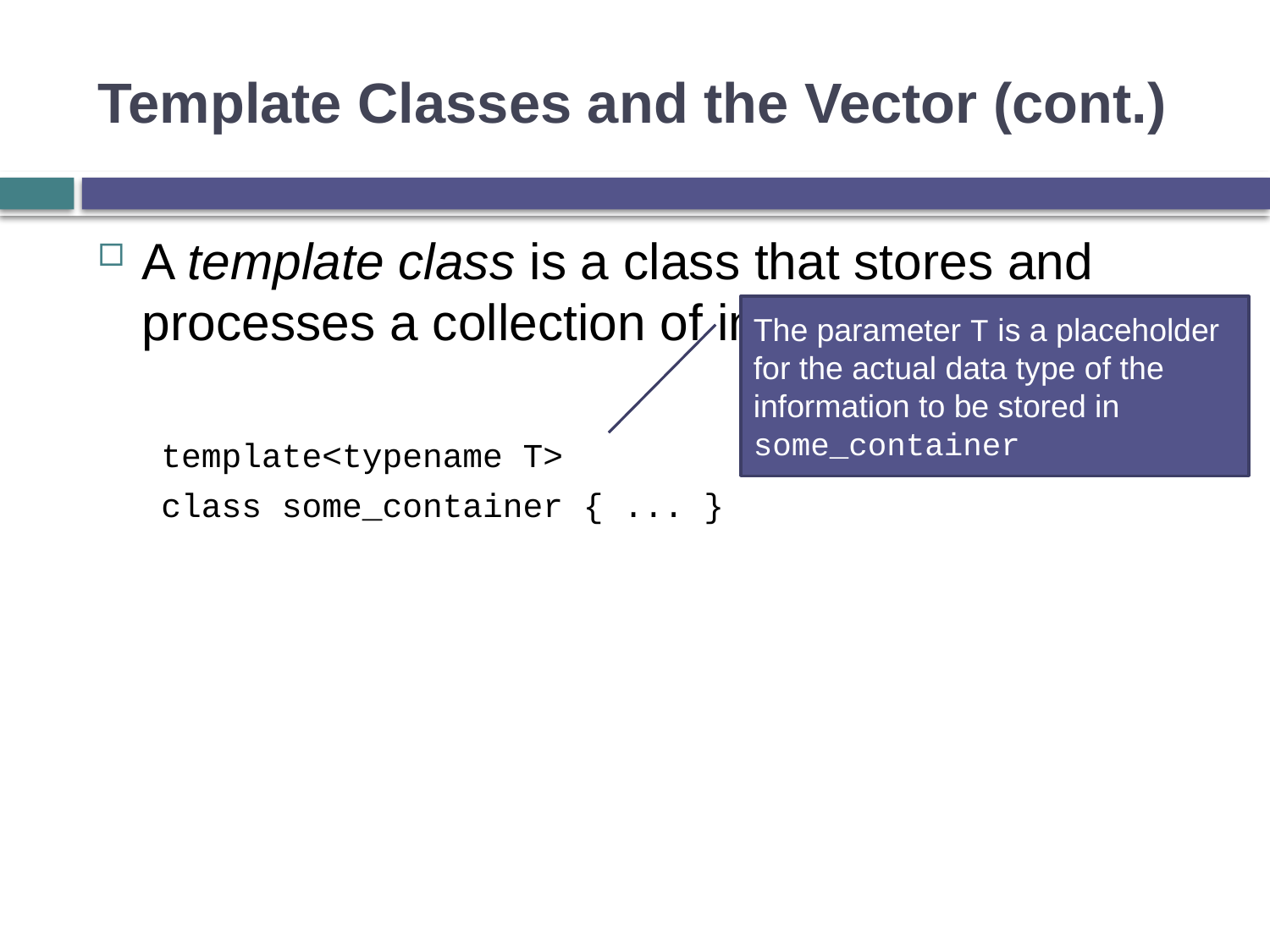

# Template Classes and the Vector (cont.)
A template class is a class that stores and processes a collection of information

template<typename T>
class some_container { ... }
The parameter T is a placeholder for the actual data type of the information to be stored in some_container